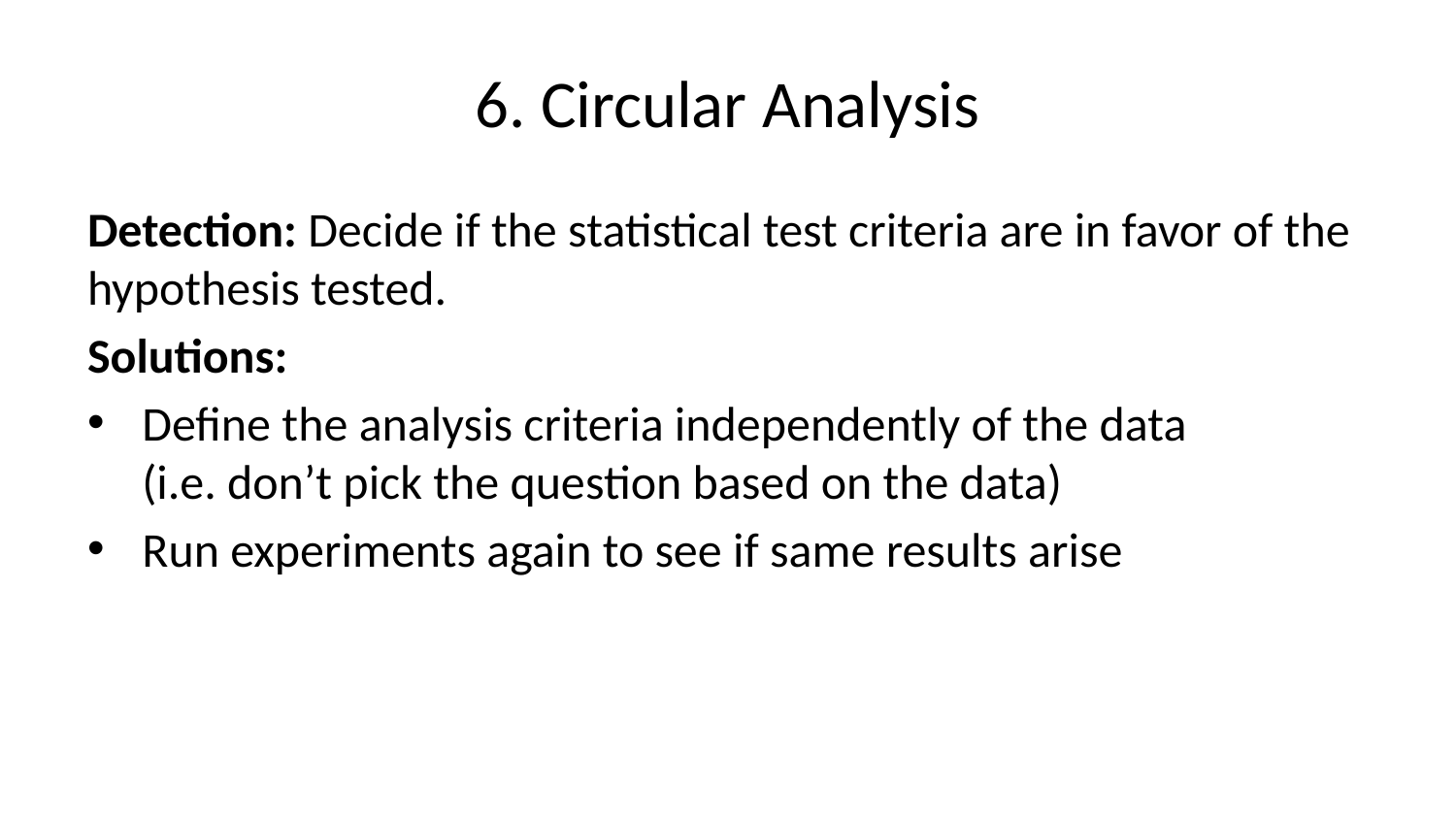

# 6. Circular Analysis
Detection: Decide if the statistical test criteria are in favor of the hypothesis tested.
Solutions:
Define the analysis criteria independently of the data (i.e. don’t pick the question based on the data)
Run experiments again to see if same results arise